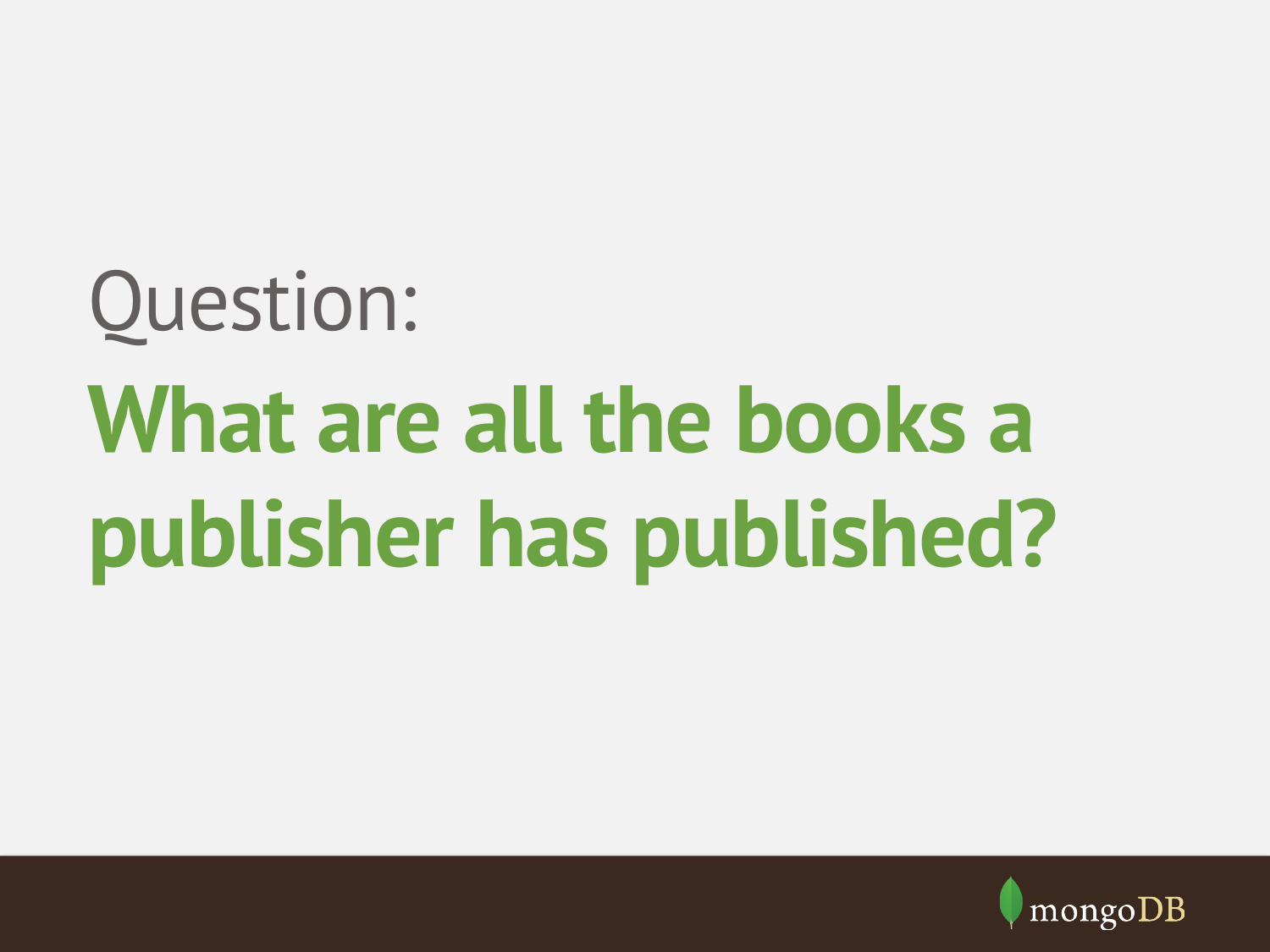

Question:
What are all the books a publisher has published?